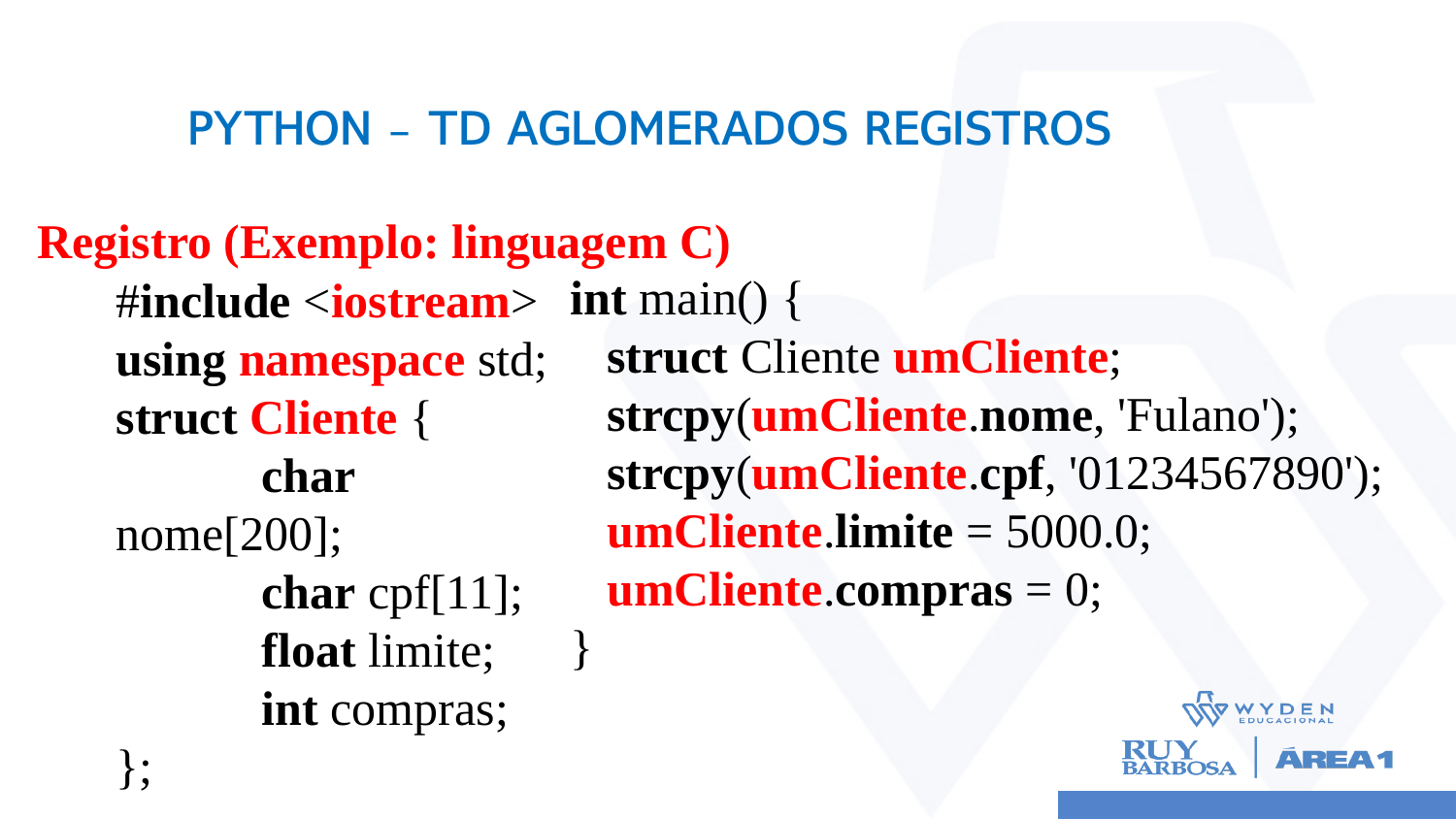

# Python – TD Aglomerados Registros
Registro (Exemplo: linguagem C)

int main() {
   struct Cliente umCliente;
   strcpy(umCliente.nome, 'Fulano');
   strcpy(umCliente.cpf, '01234567890');
   umCliente.limite = 5000.0;
   umCliente.compras = 0;
}
#include <iostream>
using namespace std;
struct Cliente {
	char nome[200];
	char cpf[11];
	float limite;
	int compras;
};